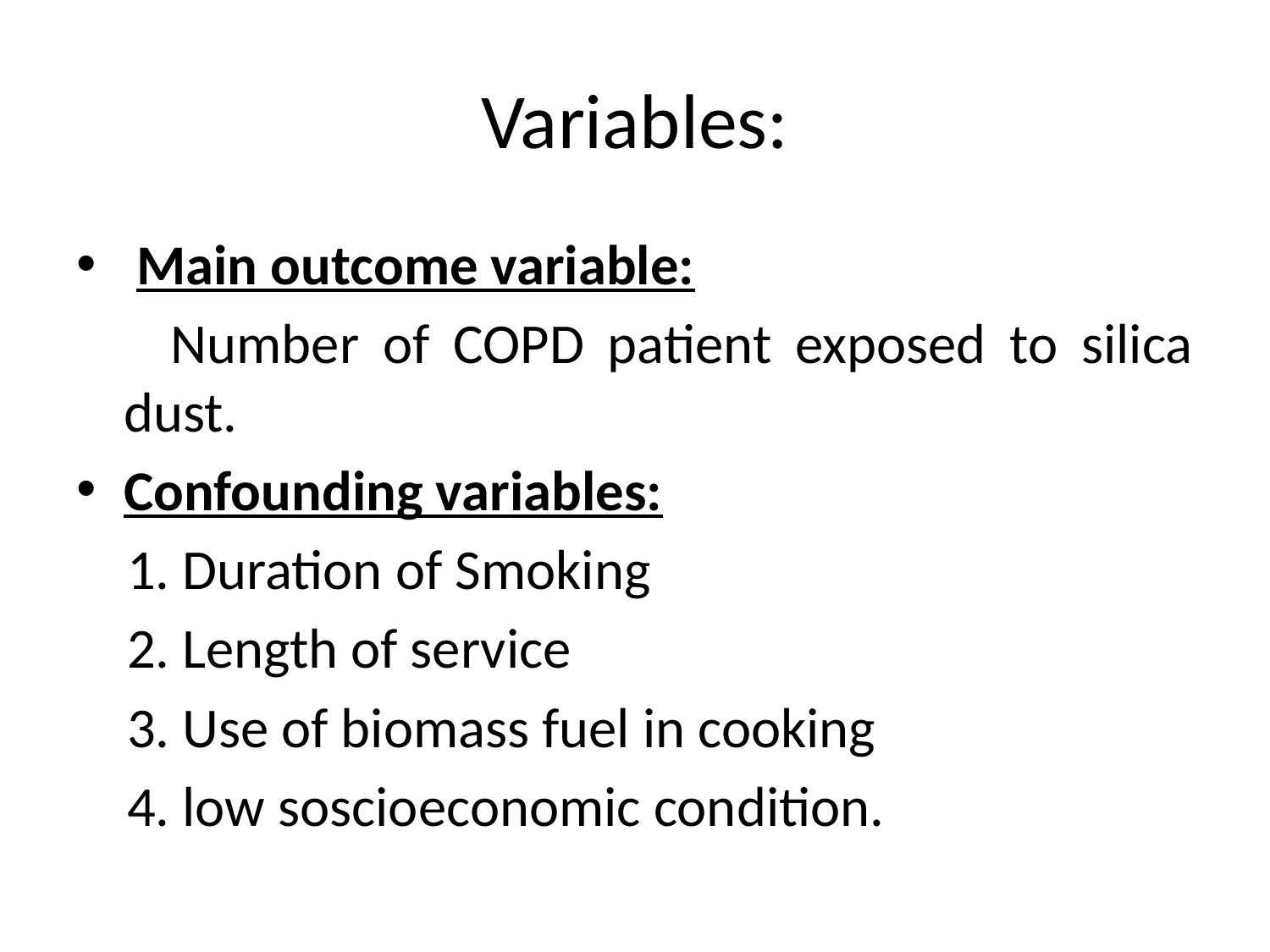

# Variables:
 Main outcome variable:
    Number of COPD patient exposed to silica dust.
Confounding variables:
    1. Duration of Smoking
    2. Length of service
    3. Use of biomass fuel in cooking
    4. low soscioeconomic condition.